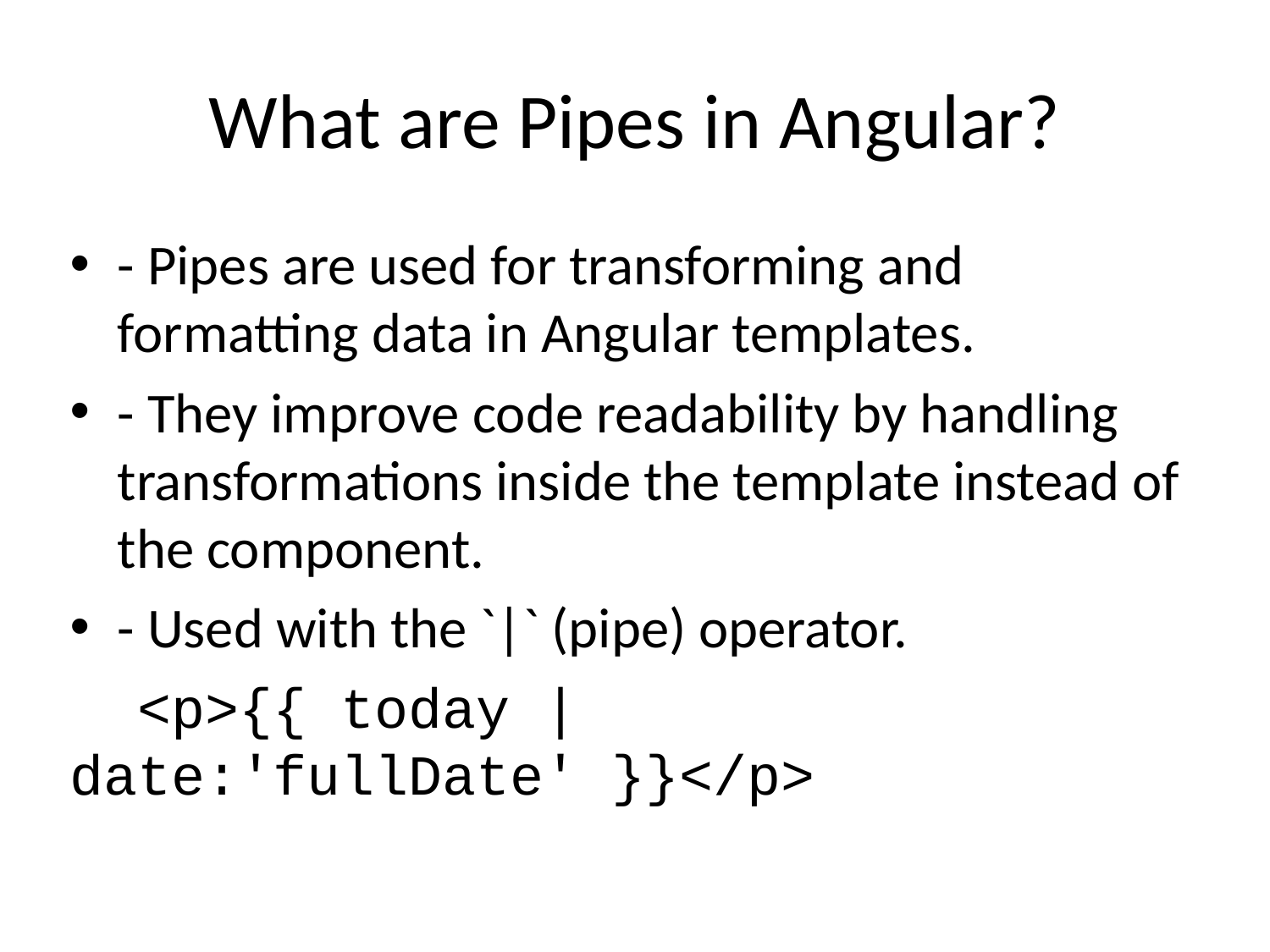

# What are Pipes in Angular?
- Pipes are used for transforming and formatting data in Angular templates.
- They improve code readability by handling transformations inside the template instead of the component.
- Used with the `|` (pipe) operator.
  <p>{{ today | date:'fullDate' }}</p>